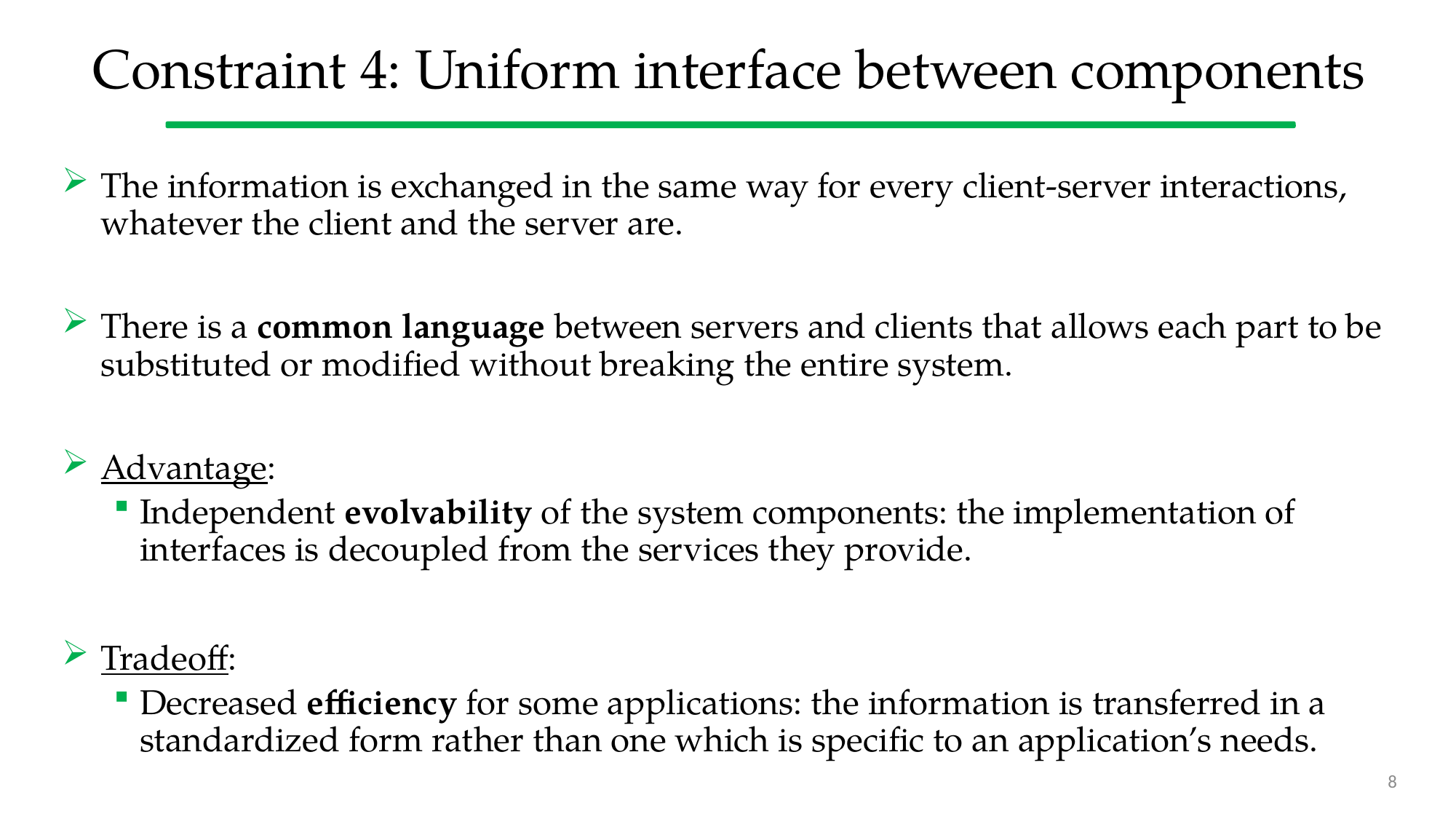

# Constraint 4: Uniform interface between components
The information is exchanged in the same way for every client-server interactions, whatever the client and the server are.

There is a common language between servers and clients that allows each part to be substituted or modified without breaking the entire system.

Advantage:
Independent evolvability of the system components: the implementation of interfaces is decoupled from the services they provide.

Tradeoff:
Decreased efficiency for some applications: the information is transferred in a standardized form rather than one which is specific to an application’s needs.
8